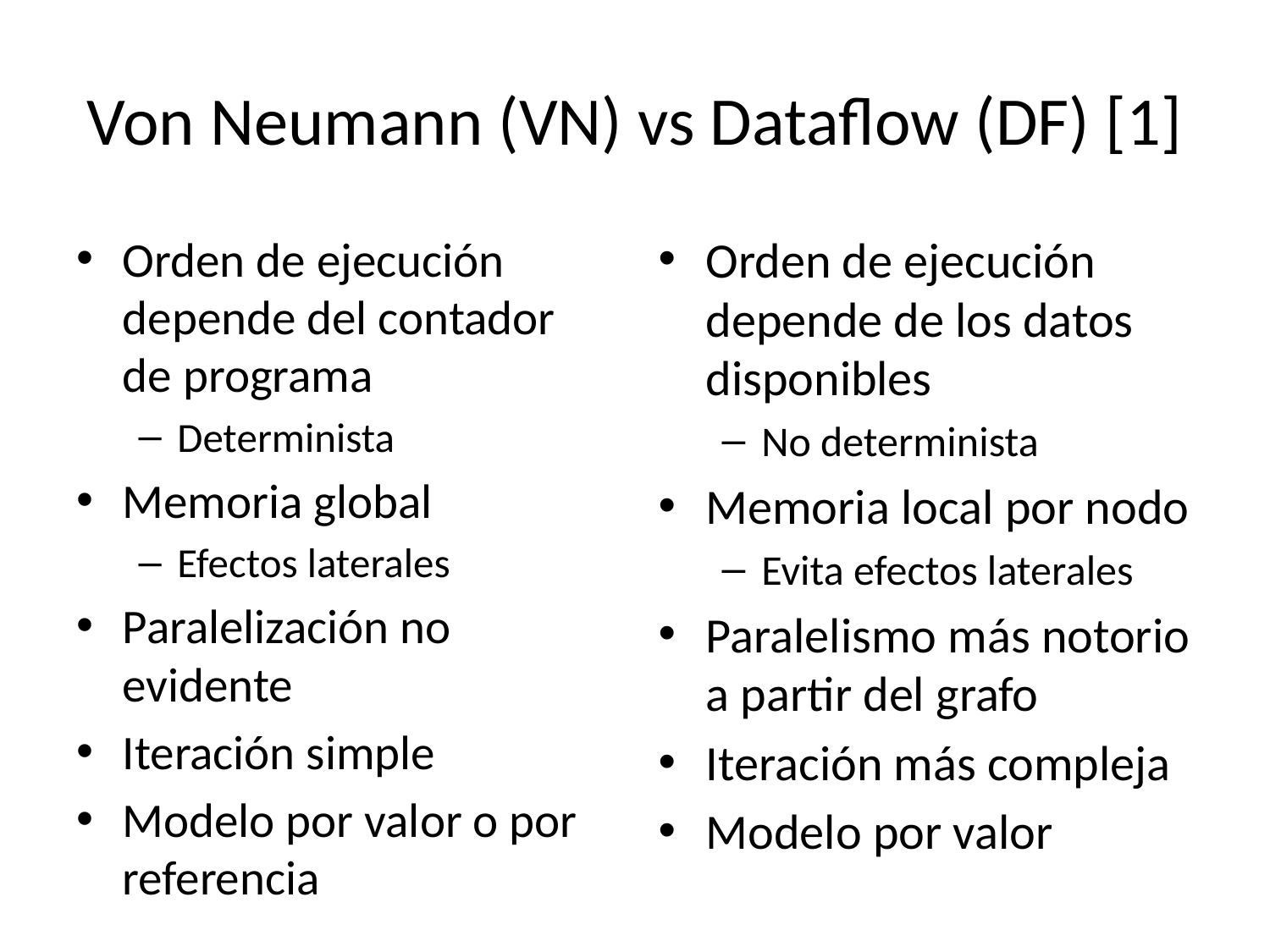

# Von Neumann (VN) vs Dataflow (DF) [1]
Orden de ejecución depende del contador de programa
Determinista
Memoria global
Efectos laterales
Paralelización no evidente
Iteración simple
Modelo por valor o por referencia
Orden de ejecución depende de los datos disponibles
No determinista
Memoria local por nodo
Evita efectos laterales
Paralelismo más notorio a partir del grafo
Iteración más compleja
Modelo por valor